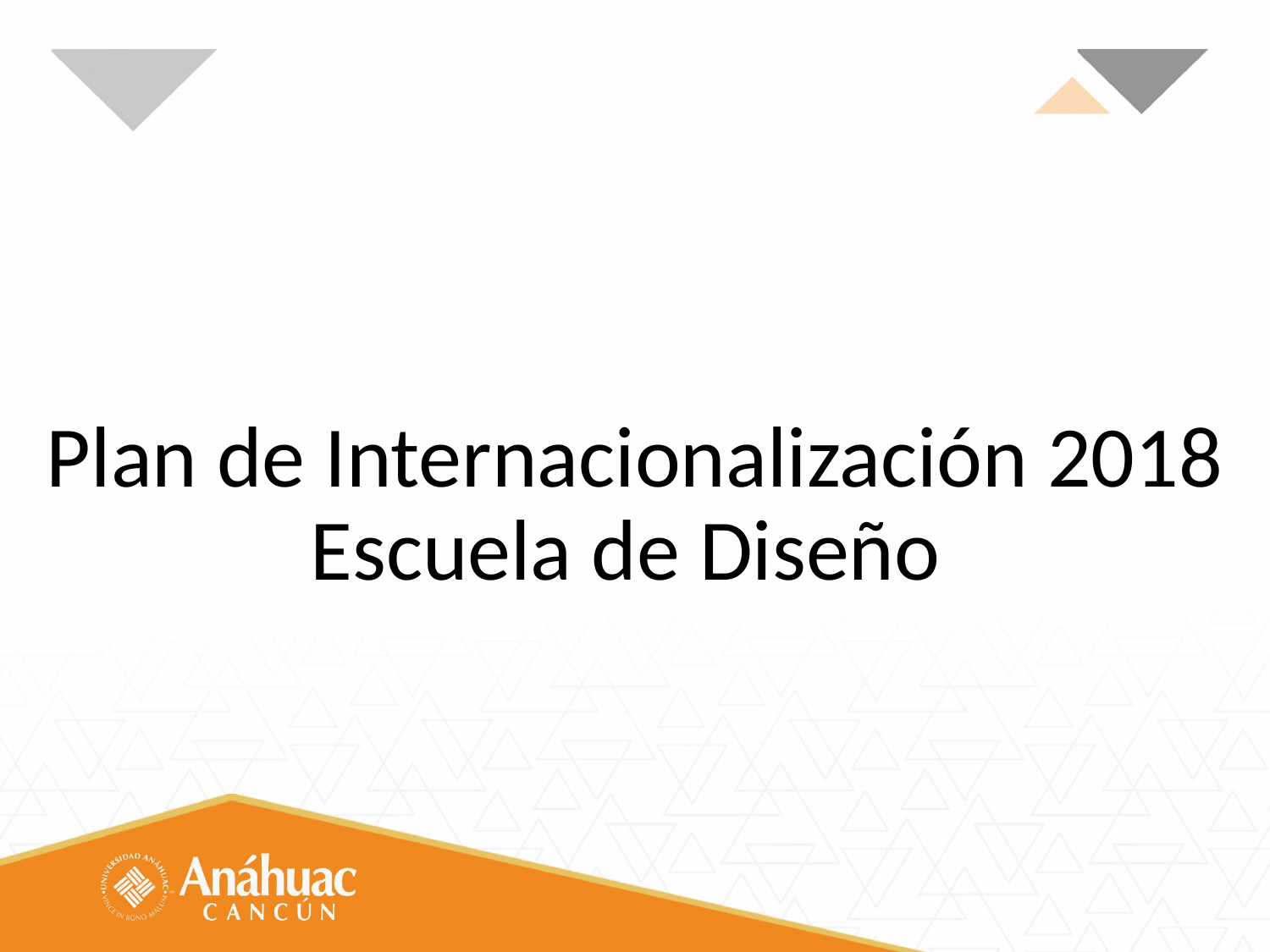

# Plan de Internacionalización 2018 Escuela de Diseño